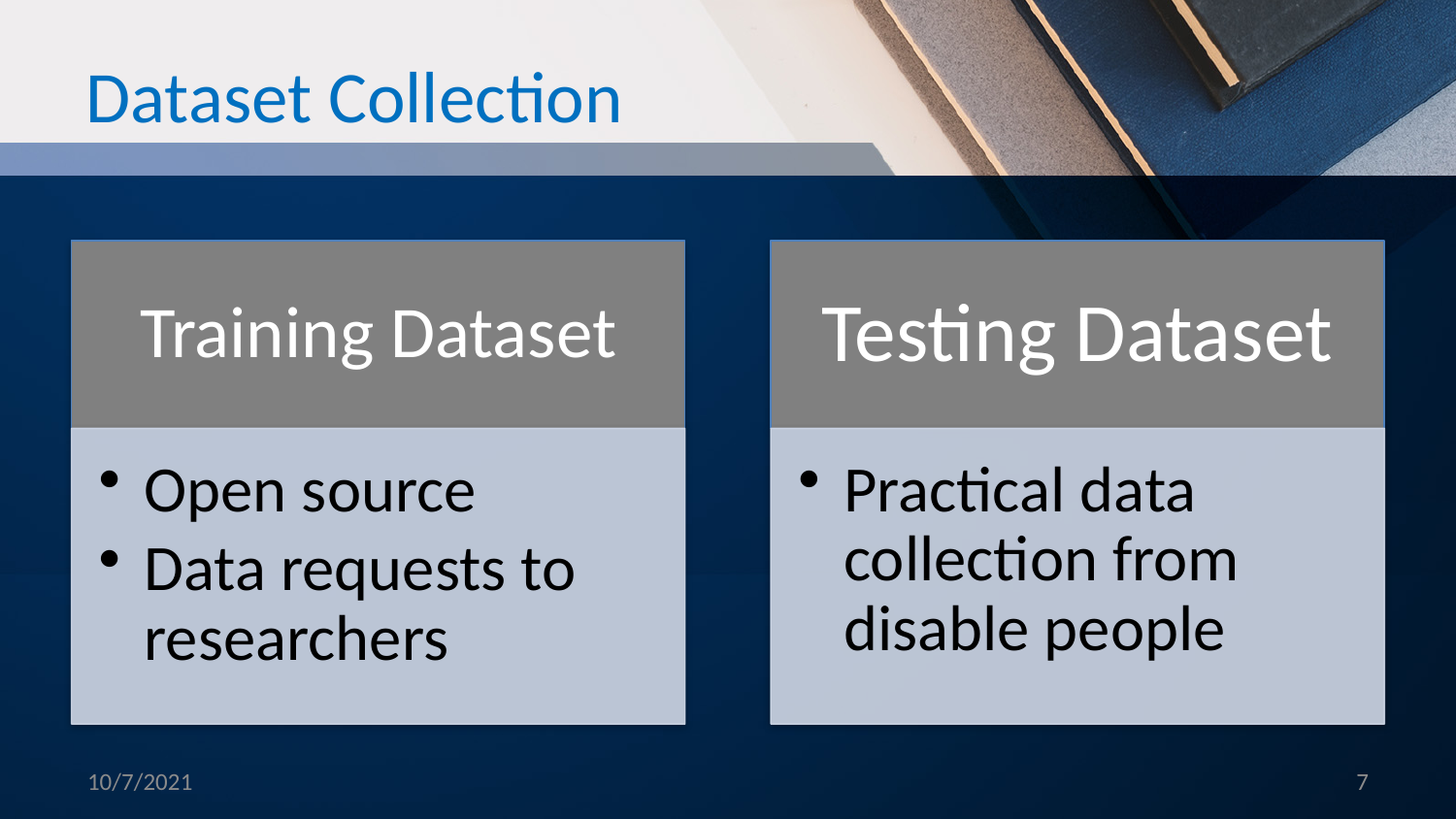

# Dataset Collection
Training Dataset
Open source
Data requests to researchers
Testing Dataset
Practical data collection from disable people
10/7/2021
7